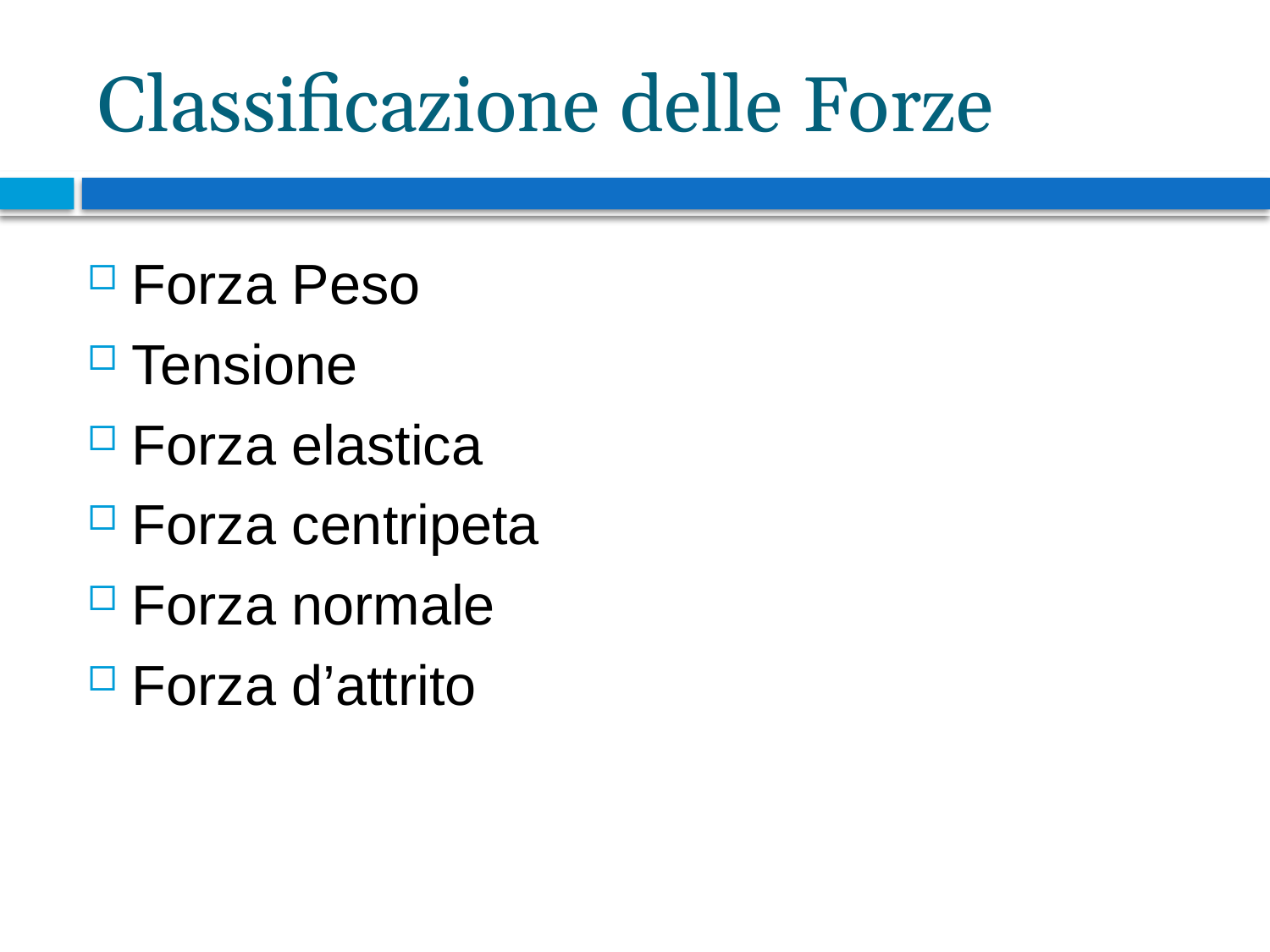

# Classificazione delle Forze
Forza Peso
Tensione
Forza elastica
Forza centripeta
Forza normale
Forza d’attrito